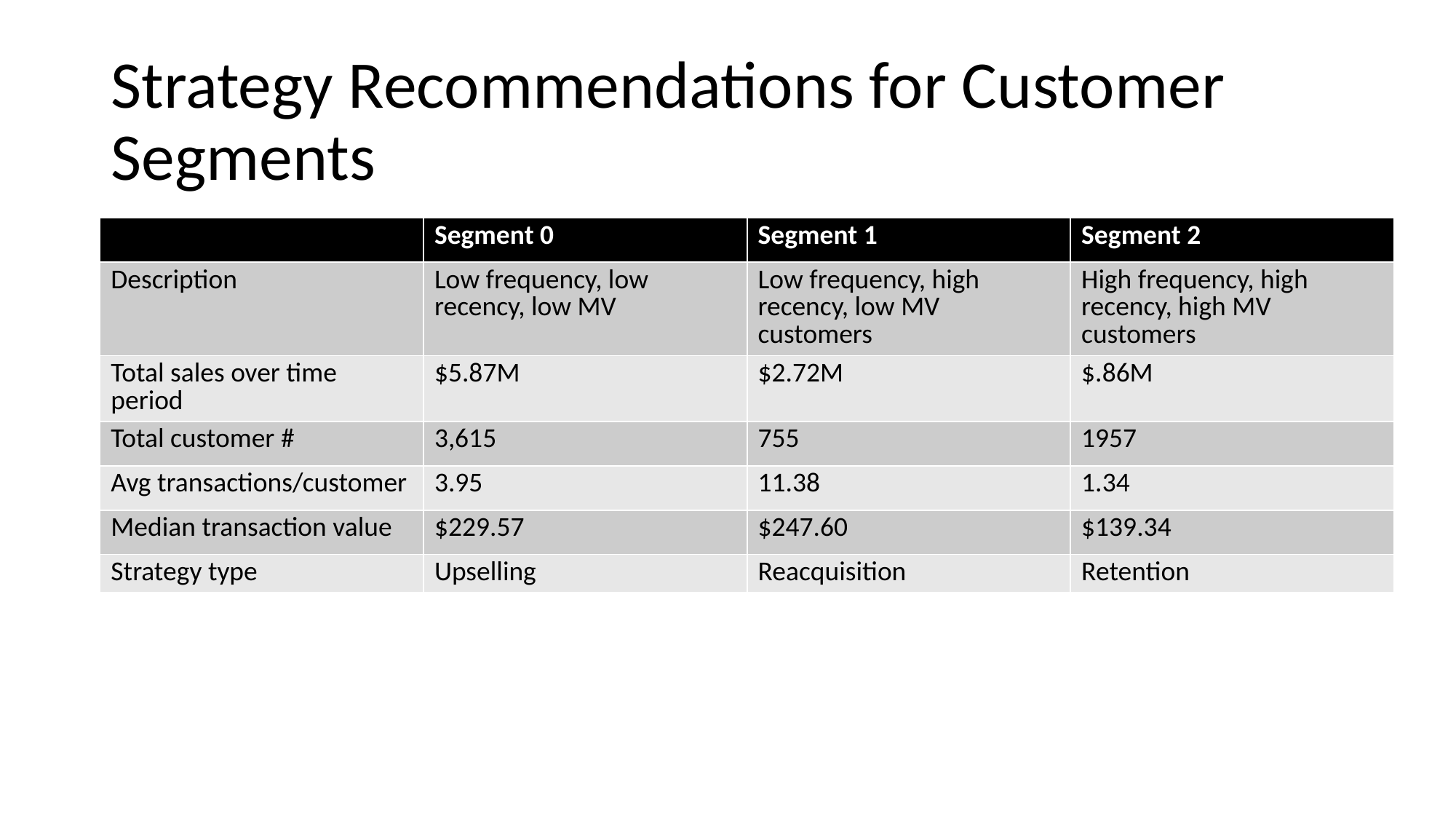

# Strategy Recommendations for Customer Segments
|  | Segment 0 | Segment 1 | Segment 2 |
| --- | --- | --- | --- |
| Description | Low frequency, low recency, low MV | Low frequency, high recency, low MV customers | High frequency, high recency, high MV customers |
| Total sales over time period | $5.87M | $2.72M | $.86M |
| Total customer # | 3,615 | 755 | 1957 |
| Avg transactions/customer | 3.95 | 11.38 | 1.34 |
| Median transaction value | $229.57 | $247.60 | $139.34 |
| Strategy type | Upselling | Reacquisition | Retention |